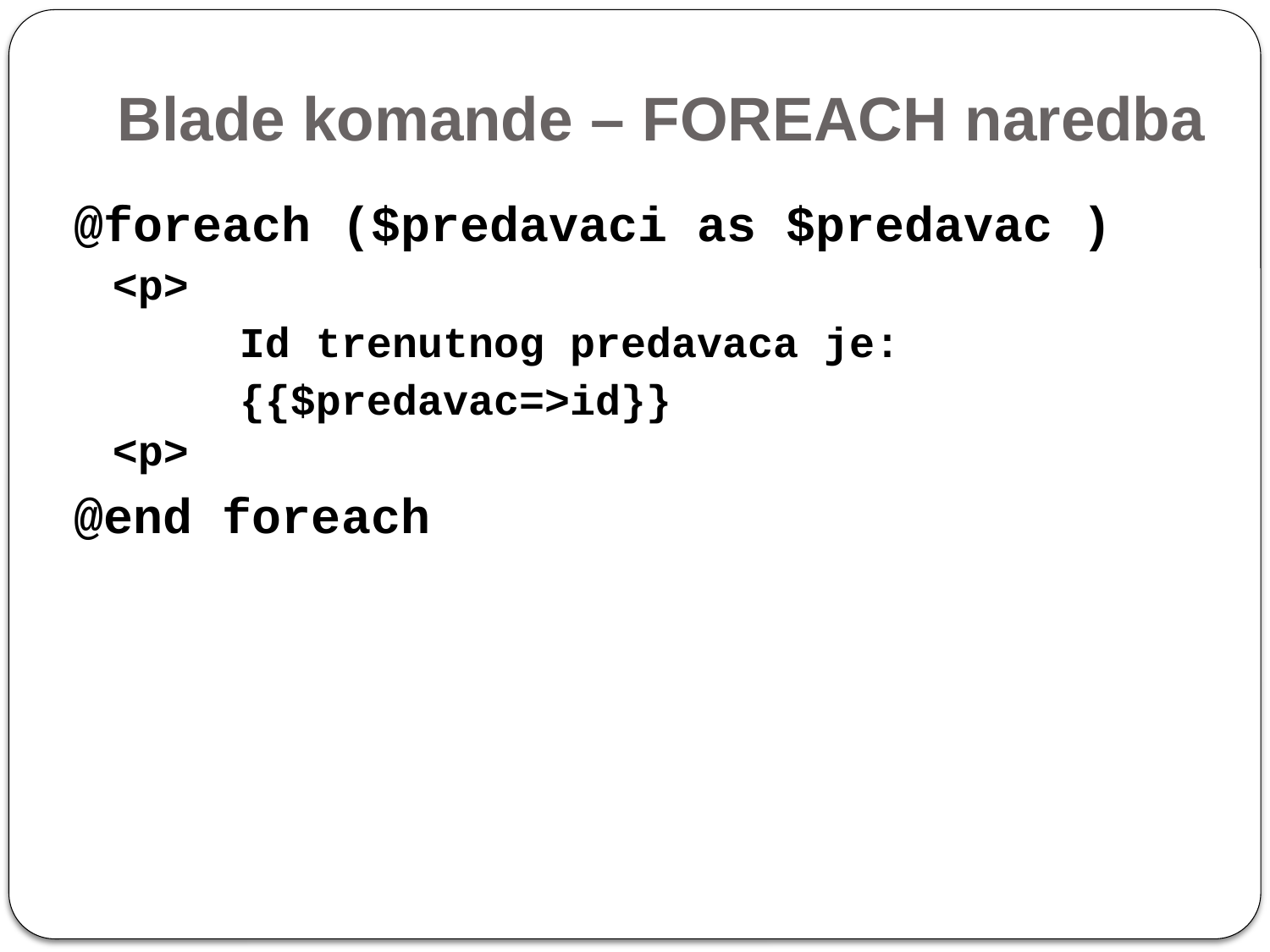

# Blade komande – FOREACH naredba
@foreach ($predavaci as $predavac )
<p>
	Id trenutnog predavaca je:
	{{$predavac=>id}}
<p>
@end foreach